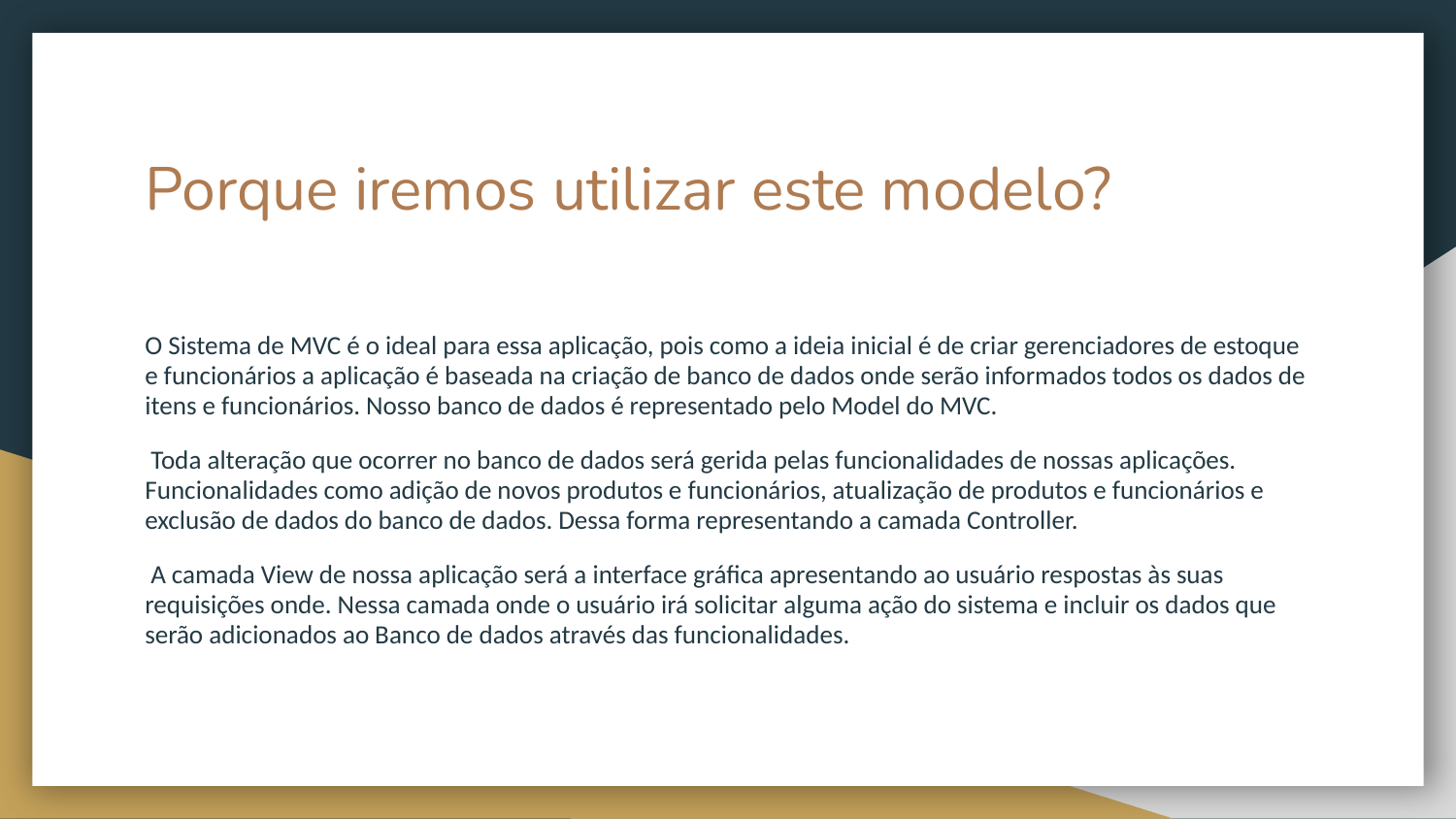

# Porque iremos utilizar este modelo?
O Sistema de MVC é o ideal para essa aplicação, pois como a ideia inicial é de criar gerenciadores de estoque e funcionários a aplicação é baseada na criação de banco de dados onde serão informados todos os dados de itens e funcionários. Nosso banco de dados é representado pelo Model do MVC.
 Toda alteração que ocorrer no banco de dados será gerida pelas funcionalidades de nossas aplicações. Funcionalidades como adição de novos produtos e funcionários, atualização de produtos e funcionários e exclusão de dados do banco de dados. Dessa forma representando a camada Controller.
 A camada View de nossa aplicação será a interface gráfica apresentando ao usuário respostas às suas requisições onde. Nessa camada onde o usuário irá solicitar alguma ação do sistema e incluir os dados que serão adicionados ao Banco de dados através das funcionalidades.